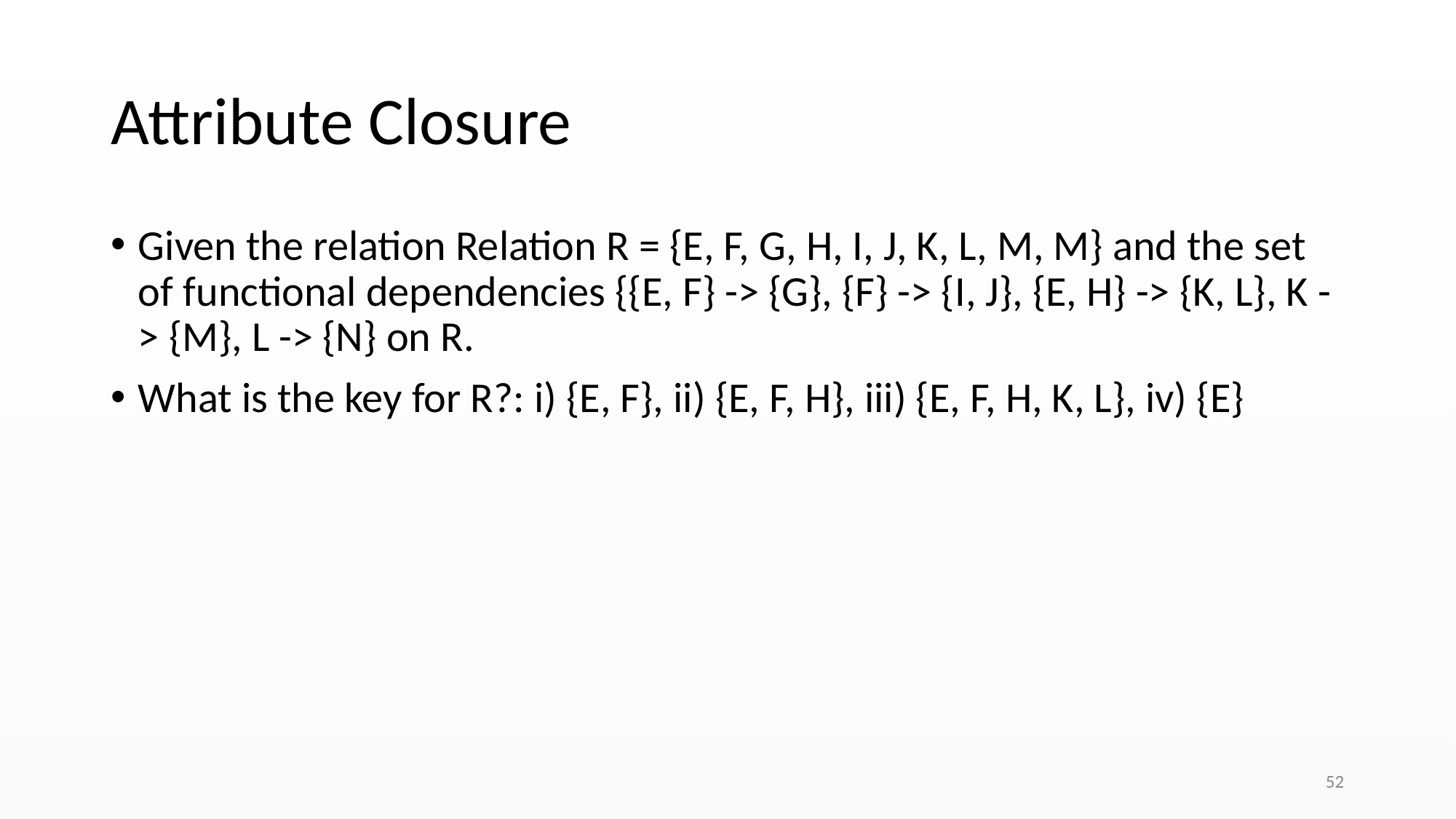

# Attribute Closure
Given the relation Relation R = {E, F, G, H, I, J, K, L, M, M} and the set of functional dependencies {{E, F} -> {G}, {F} -> {I, J}, {E, H} -> {K, L}, K -> {M}, L -> {N} on R.
What is the key for R?: i) {E, F}, ii) {E, F, H}, iii) {E, F, H, K, L}, iv) {E}

52